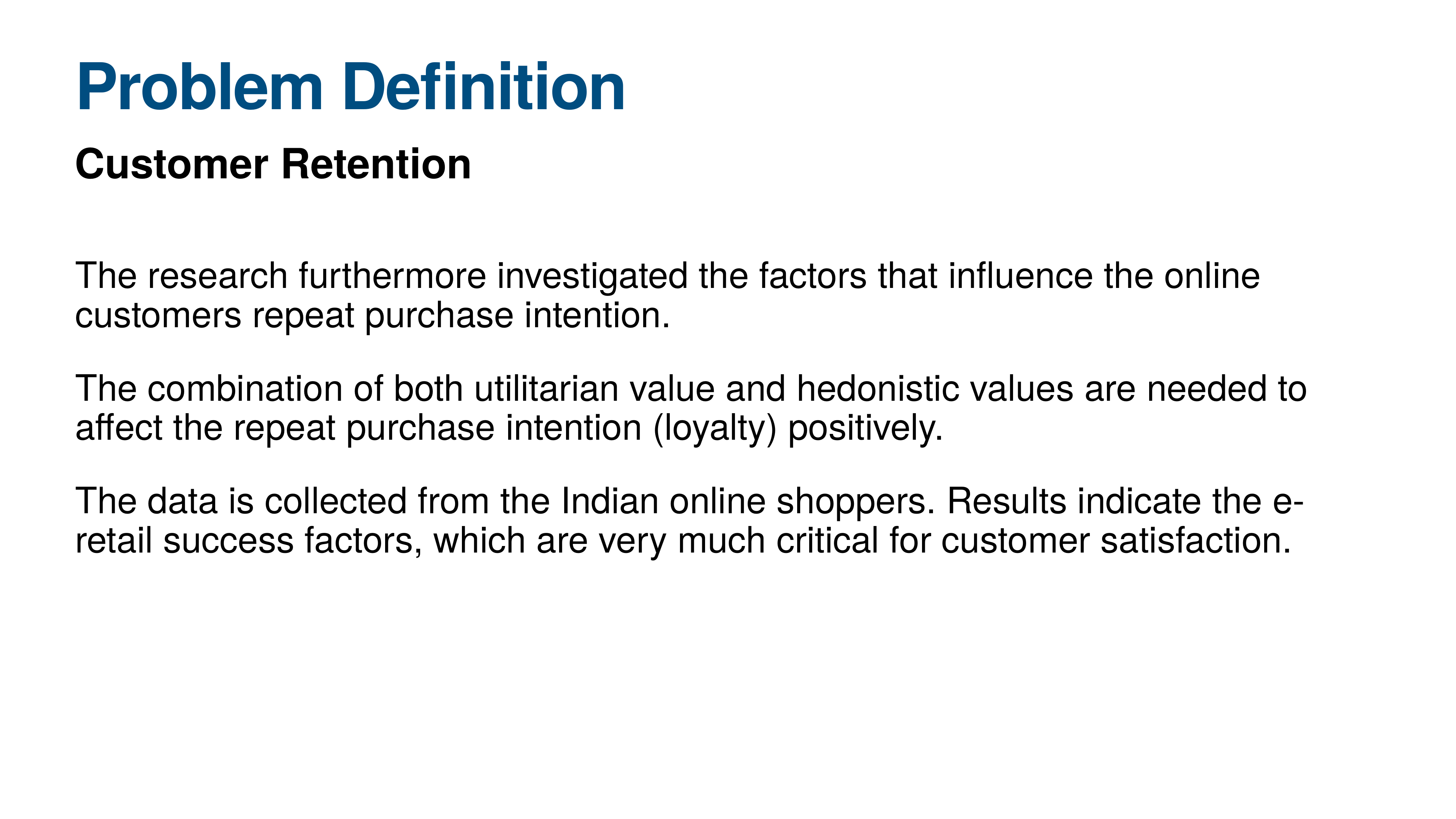

# Problem Definition
Customer Retention
The research furthermore investigated the factors that influence the online customers repeat purchase intention.
The combination of both utilitarian value and hedonistic values are needed to affect the repeat purchase intention (loyalty) positively.
The data is collected from the Indian online shoppers. Results indicate the e-retail success factors, which are very much critical for customer satisfaction.